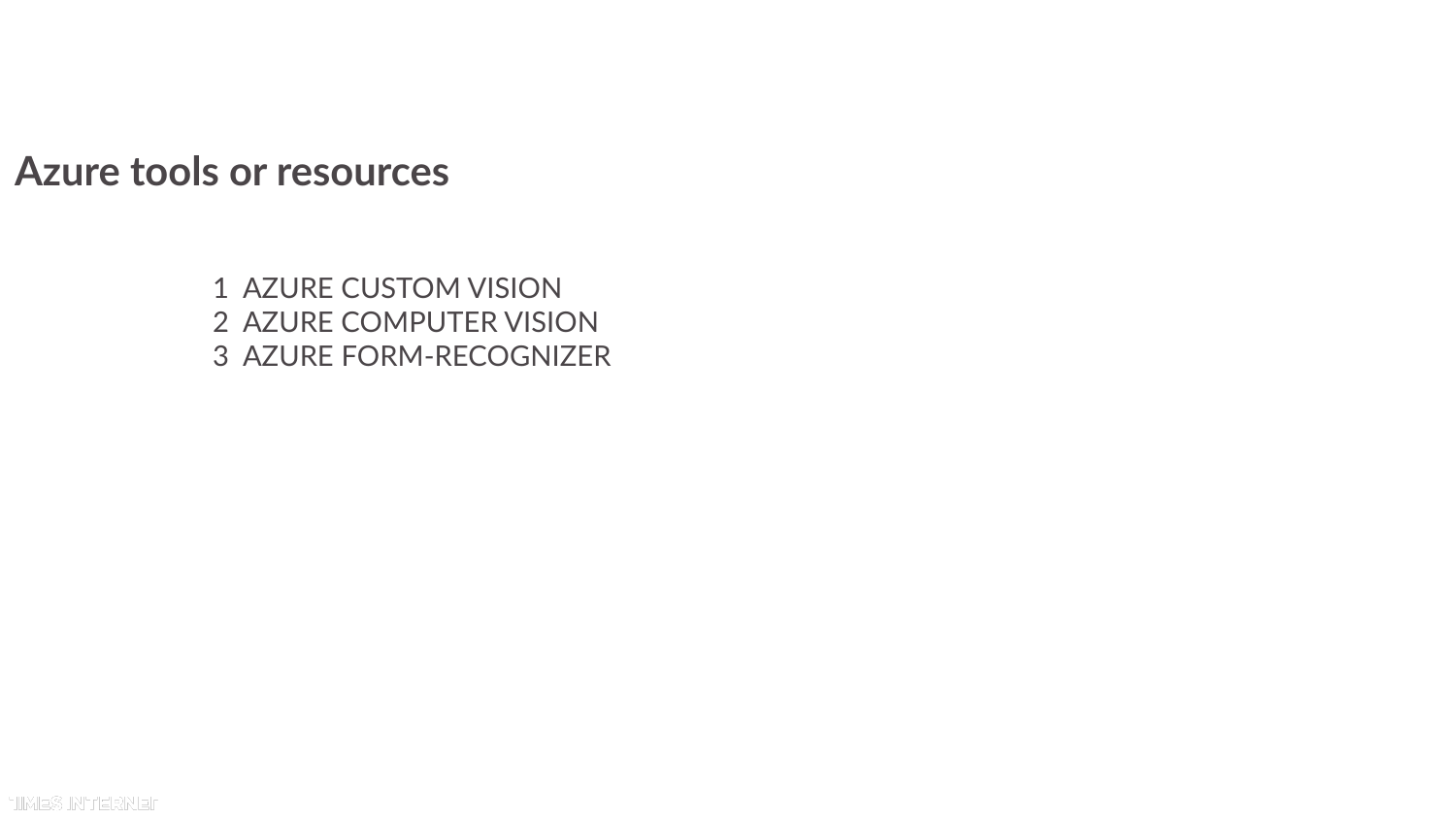

# Azure tools or resources
1  AZURE CUSTOM VISION
2  AZURE COMPUTER VISION
3  AZURE FORM-RECOGNIZER